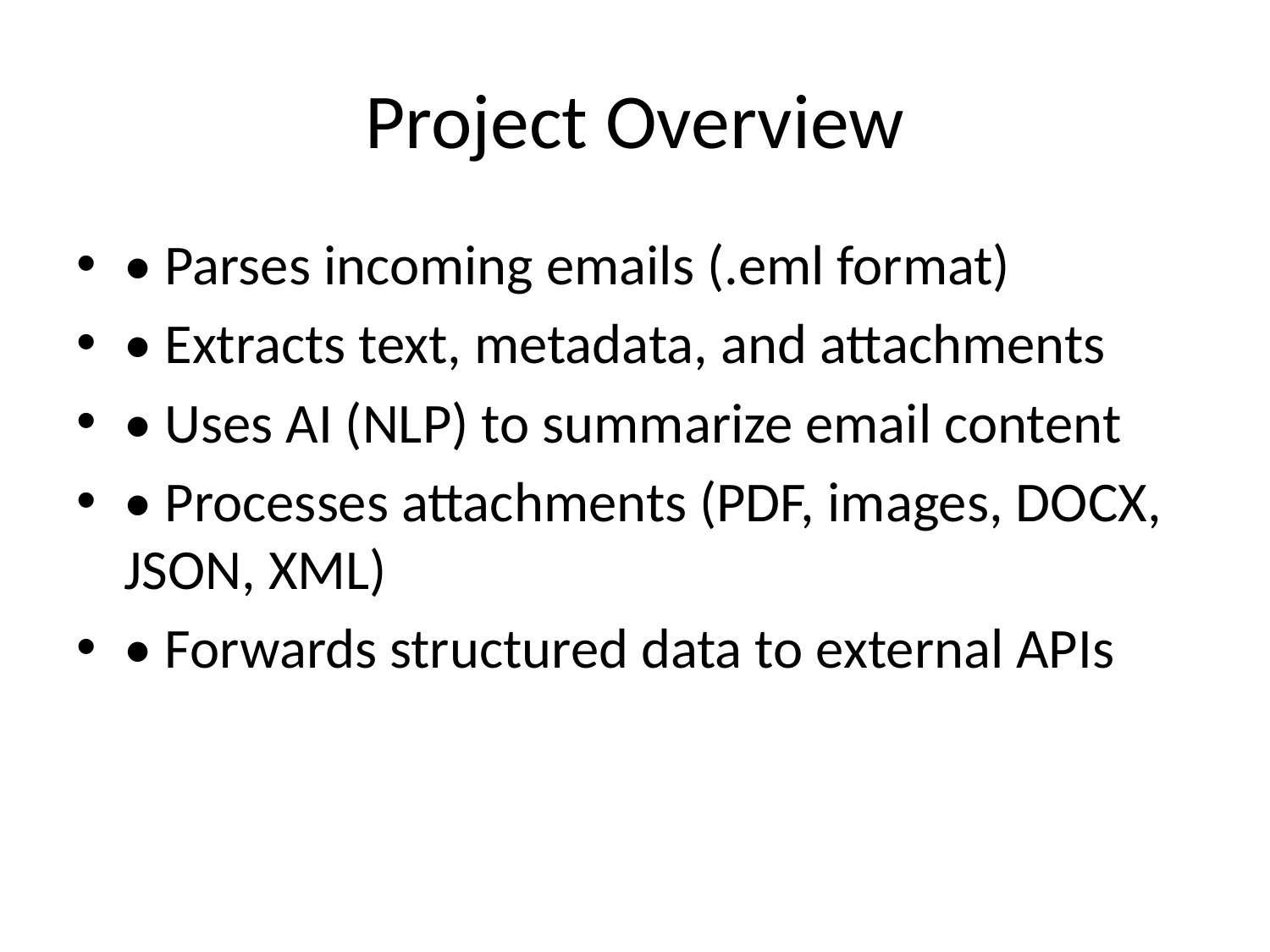

# Project Overview
• Parses incoming emails (.eml format)
• Extracts text, metadata, and attachments
• Uses AI (NLP) to summarize email content
• Processes attachments (PDF, images, DOCX, JSON, XML)
• Forwards structured data to external APIs